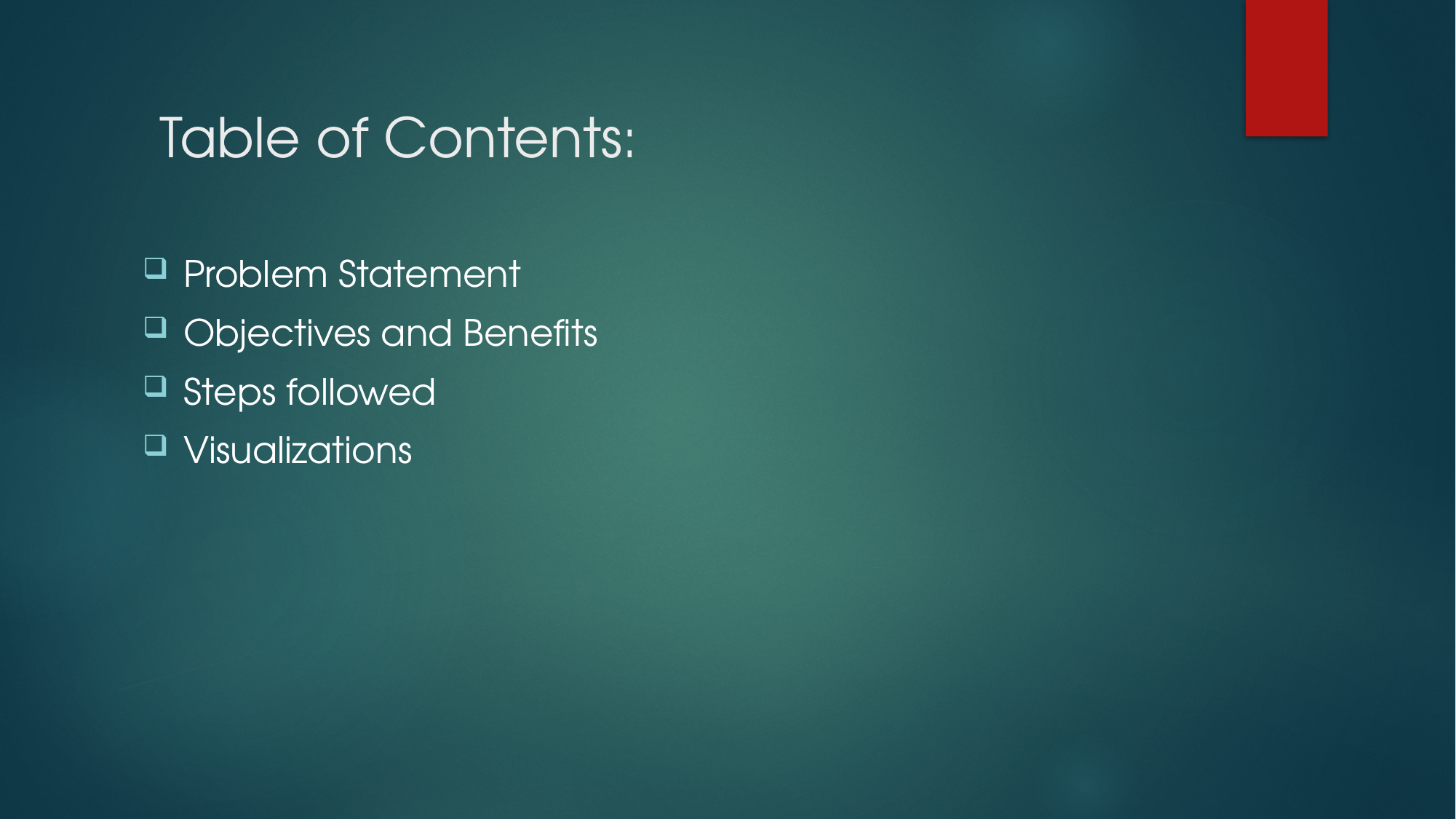

# Table of Contents:
Problem Statement
Objectives and Benefits
Steps followed
Visualizations